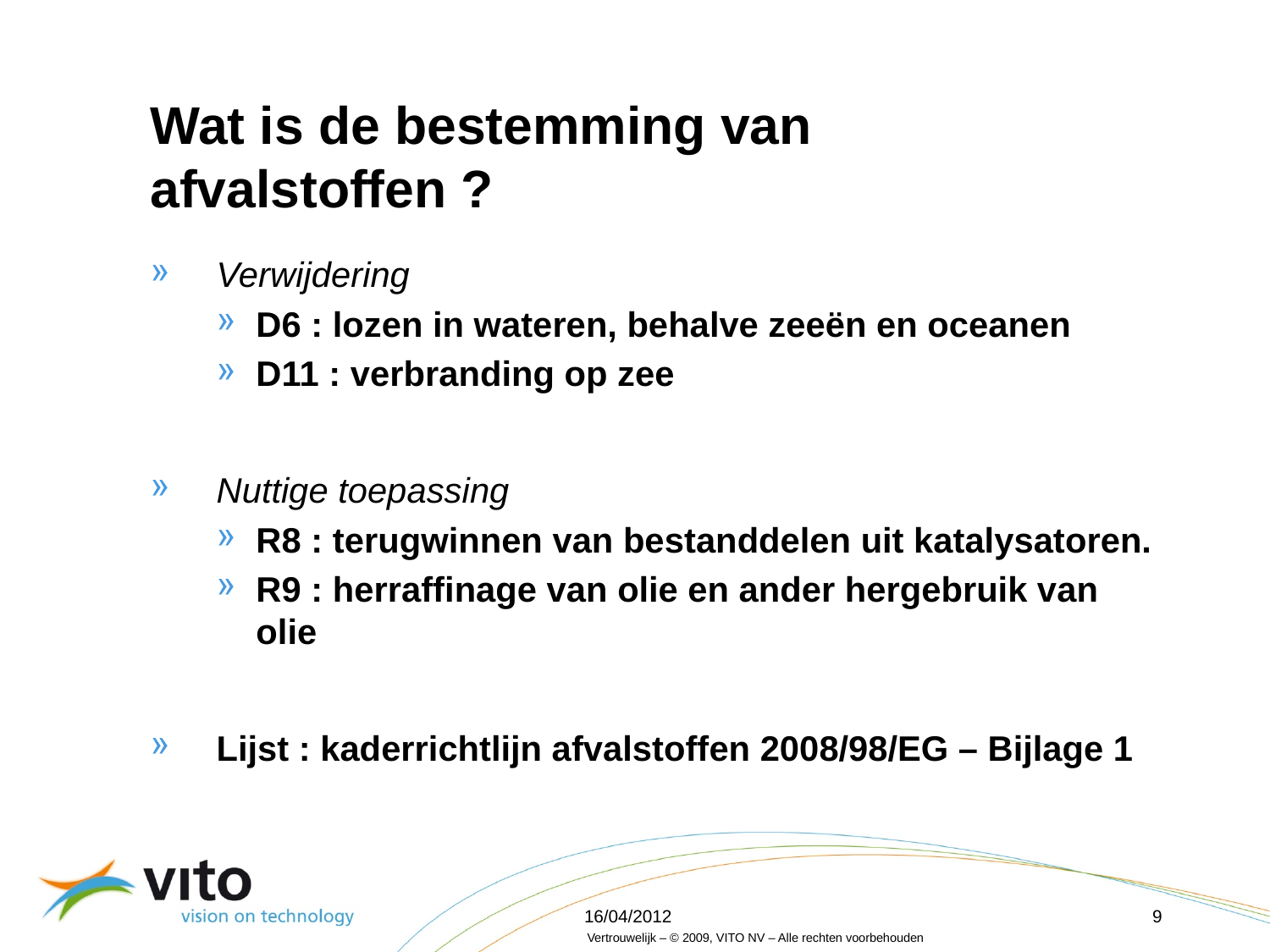

Wat is de bestemming van afvalstoffen ?
Verwijdering
D6 : lozen in wateren, behalve zeeën en oceanen
D11 : verbranding op zee

Nuttige toepassing
R8 : terugwinnen van bestanddelen uit katalysatoren.
R9 : herraffinage van olie en ander hergebruik van olie

Lijst : kaderrichtlijn afvalstoffen 2008/98/EG – Bijlage 1

16/04/2012
9